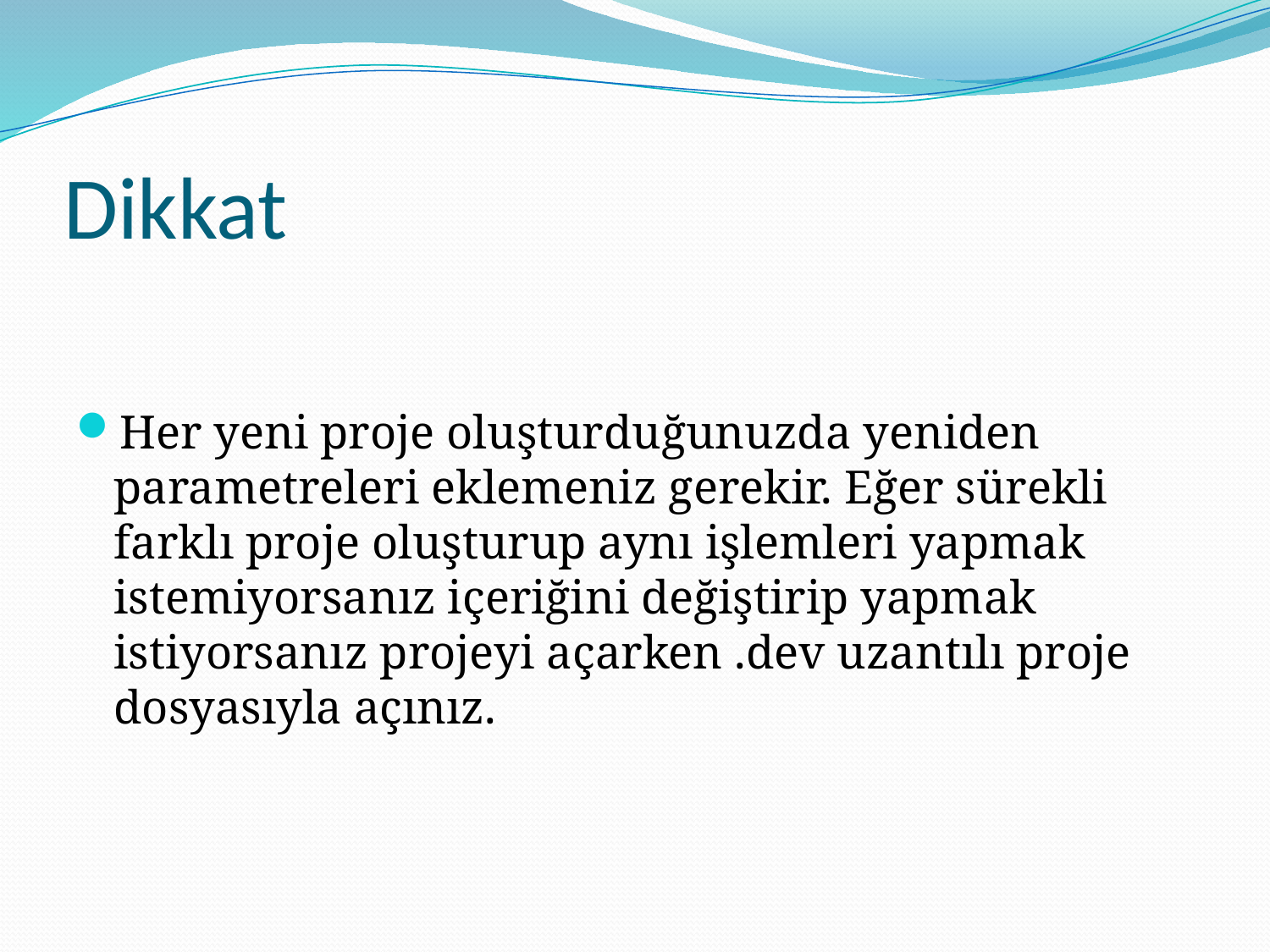

# Dikkat

Her yeni proje oluşturduğunuzda yeniden parametreleri eklemeniz gerekir. Eğer sürekli farklı proje oluşturup aynı işlemleri yapmak istemiyorsanız içeriğini değiştirip yapmak istiyorsanız projeyi açarken .dev uzantılı proje dosyasıyla açınız.